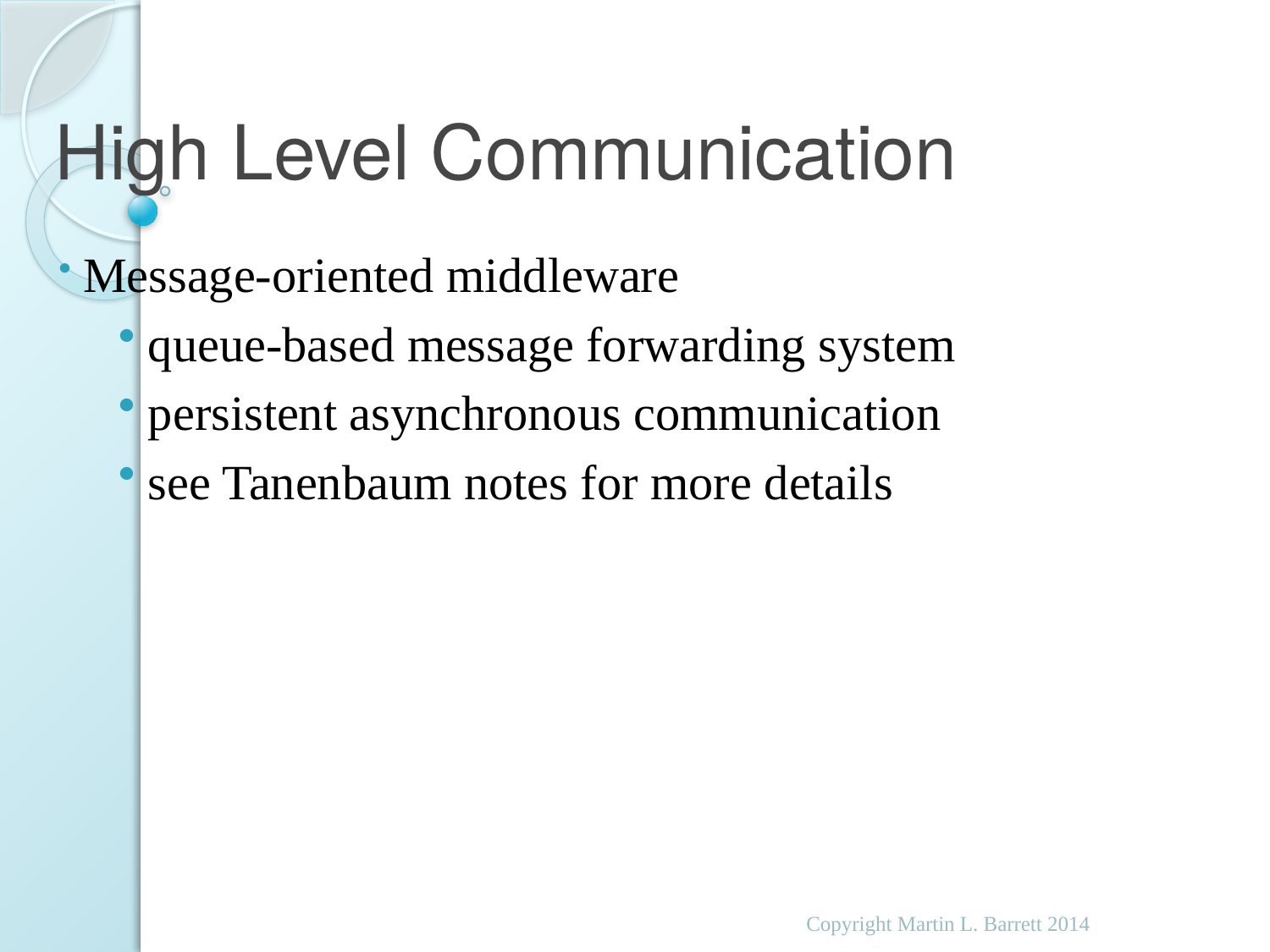

# High Level Communication
 Message-oriented middleware
 queue-based message forwarding system
 persistent asynchronous communication
 see Tanenbaum notes for more details
Copyright Martin L. Barrett 2014